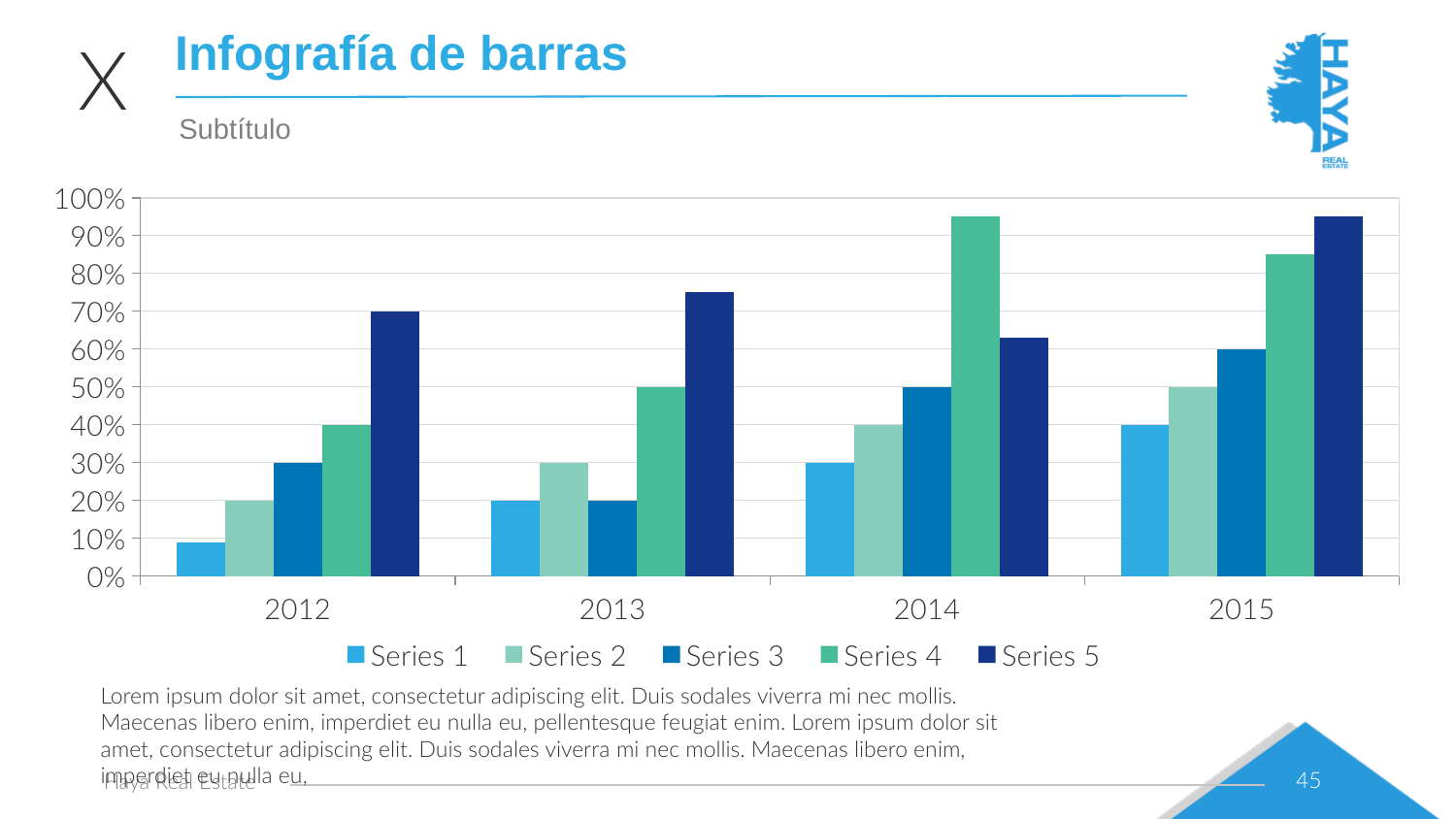

# Infografía de barras
X
Subtítulo

### Chart

| Category | Series 1 | Series 2 | Series 3 | Series 4 | Series 5 |
|---|---|---|---|---|---|
| 2012 | 0.09 | 0.2 | 0.3 | 0.4 | 0.700000000000001 |
| 2013 | 0.2 | 0.3 | 0.2 | 0.5 | 0.750000000000002 |
| 2014 | 0.3 | 0.4 | 0.5 | 0.950000000000001 | 0.630000000000002 |
| 2015 | 0.4 | 0.5 | 0.600000000000001 | 0.850000000000001 | 0.950000000000001 |
Lorem ipsum dolor sit amet, consectetur adipiscing elit. Duis sodales viverra mi nec mollis. Maecenas libero enim, imperdiet eu nulla eu, pellentesque feugiat enim. Lorem ipsum dolor sit amet, consectetur adipiscing elit. Duis sodales viverra mi nec mollis. Maecenas libero enim, imperdiet eu nulla eu,